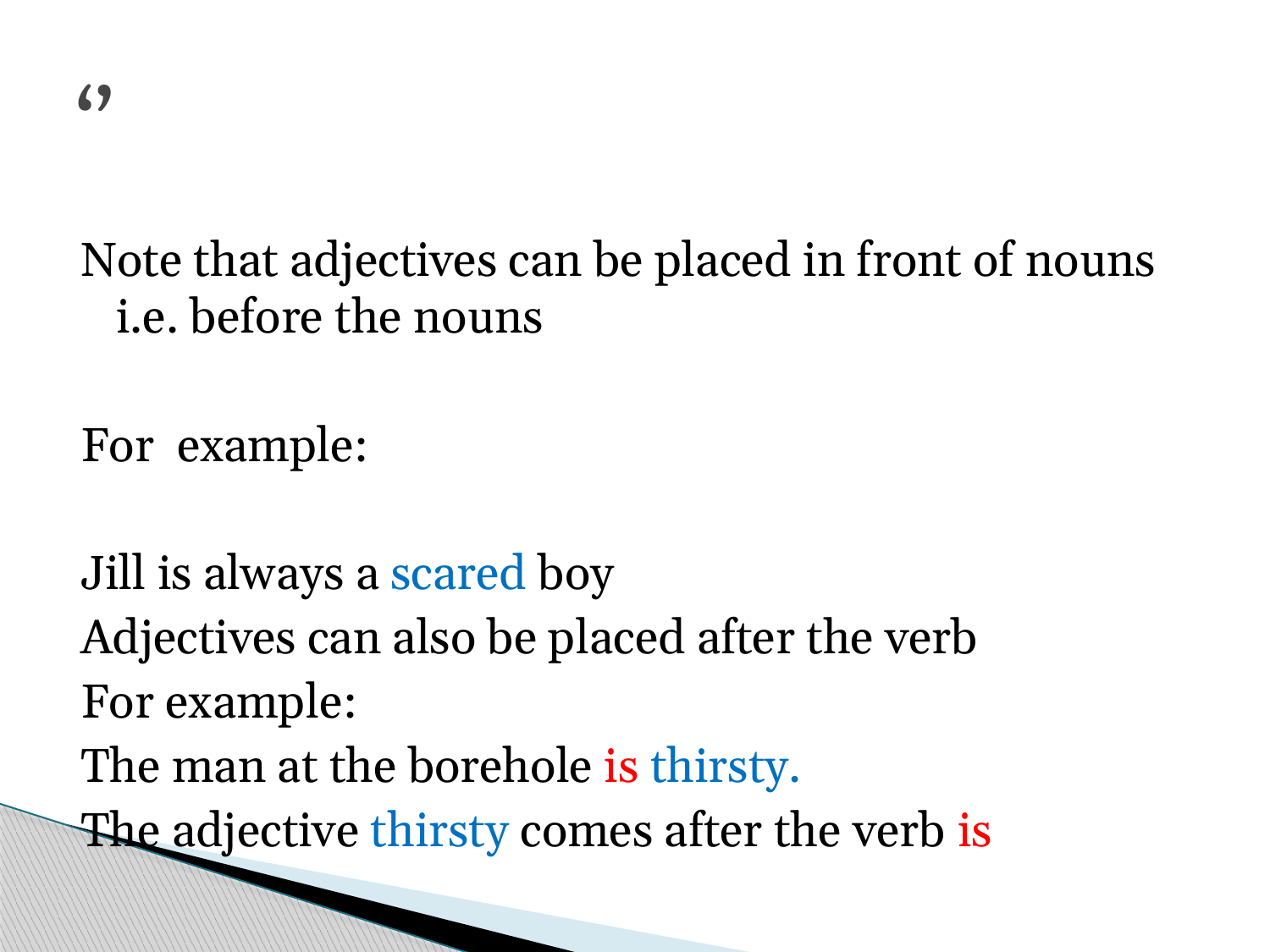

# ‘’
Note that adjectives can be placed in front of nouns i.e. before the nouns

For  example:

Jill is always a scared boy
Adjectives can also be placed after the verb
For example:
The man at the borehole is thirsty.
The adjective thirsty comes after the verb is